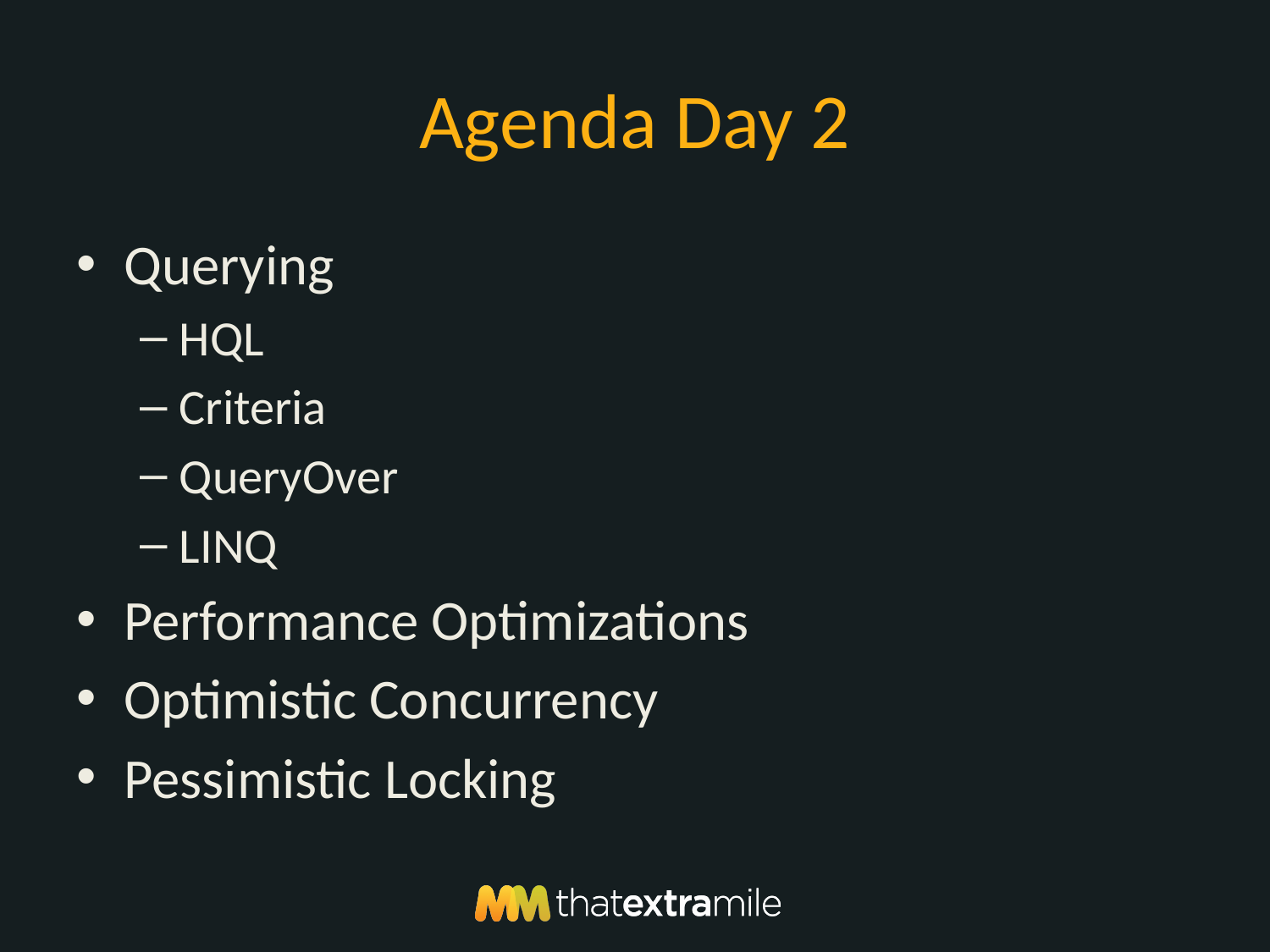

# Agenda Day 2
Querying
HQL
Criteria
QueryOver
LINQ
Performance Optimizations
Optimistic Concurrency
Pessimistic Locking